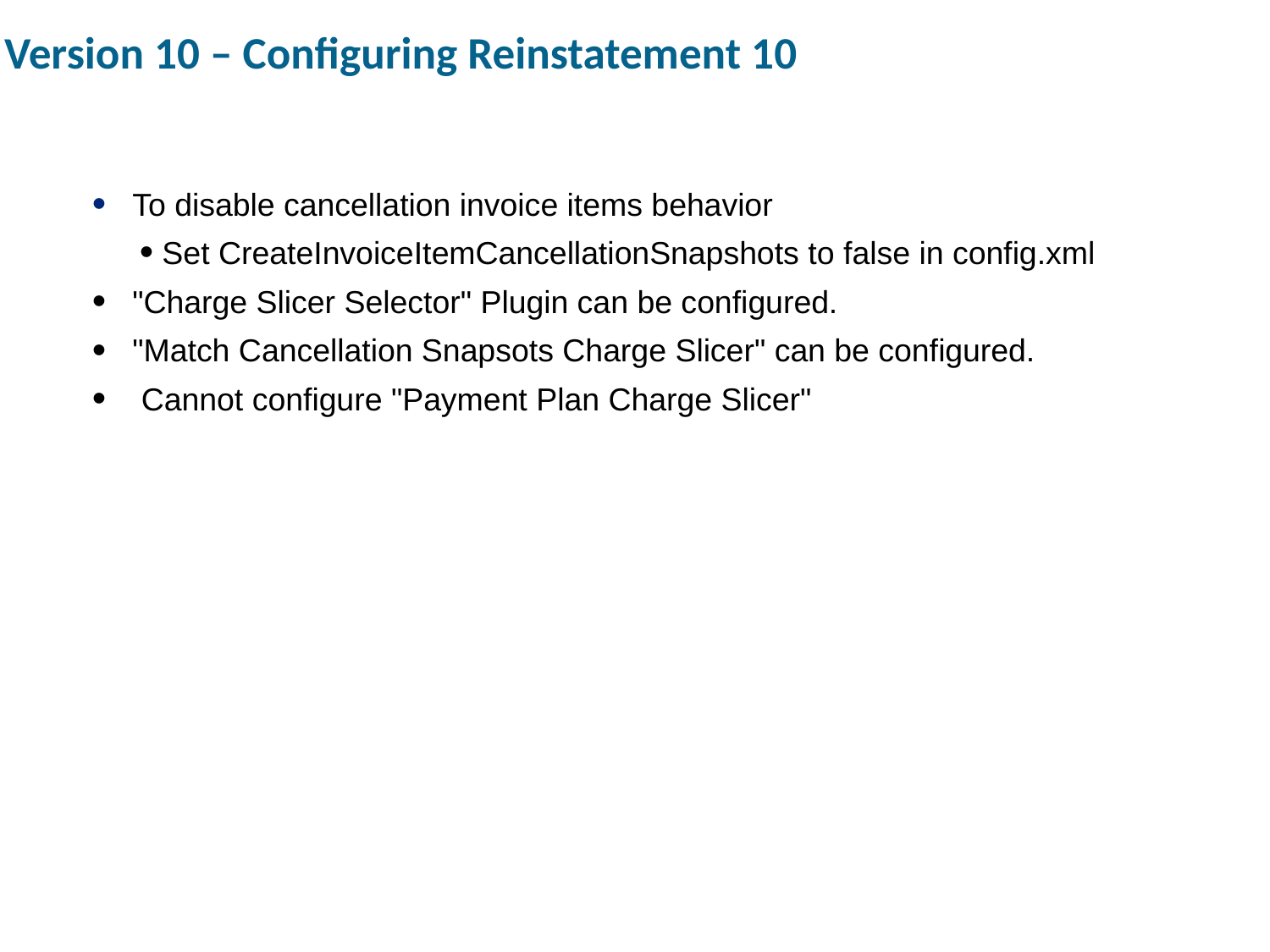

Version 10 – Configuring Reinstatement 10

   To disable cancellation invoice items behavior
 Set CreateInvoiceItemCancellationSnapshots to false in config.xml
   "Charge Slicer Selector" Plugin can be configured.
   "Match Cancellation Snapsots Charge Slicer" can be configured.
    Cannot configure "Payment Plan Charge Slicer"